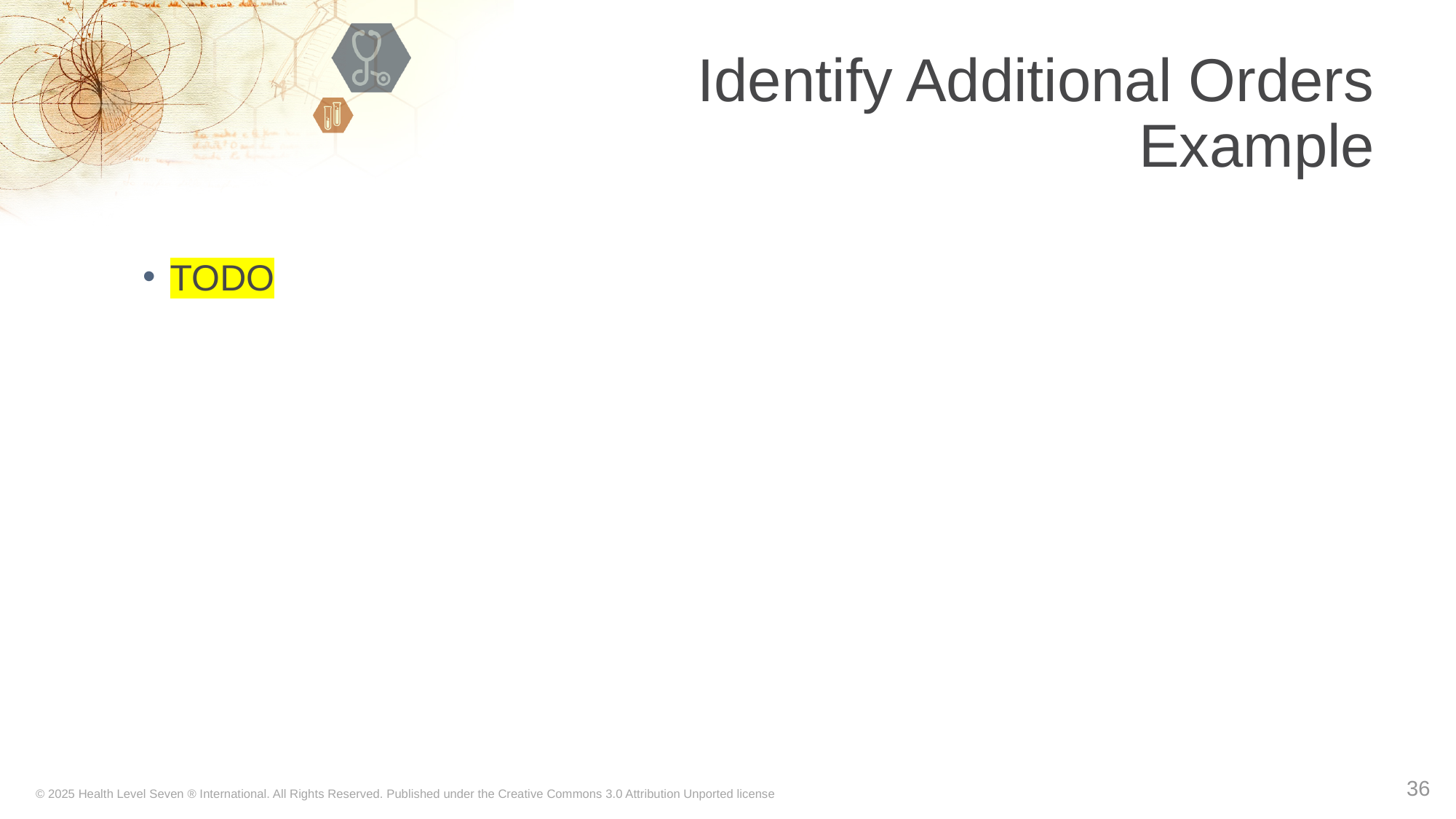

# Identify Additional Orders Example
TODO
36